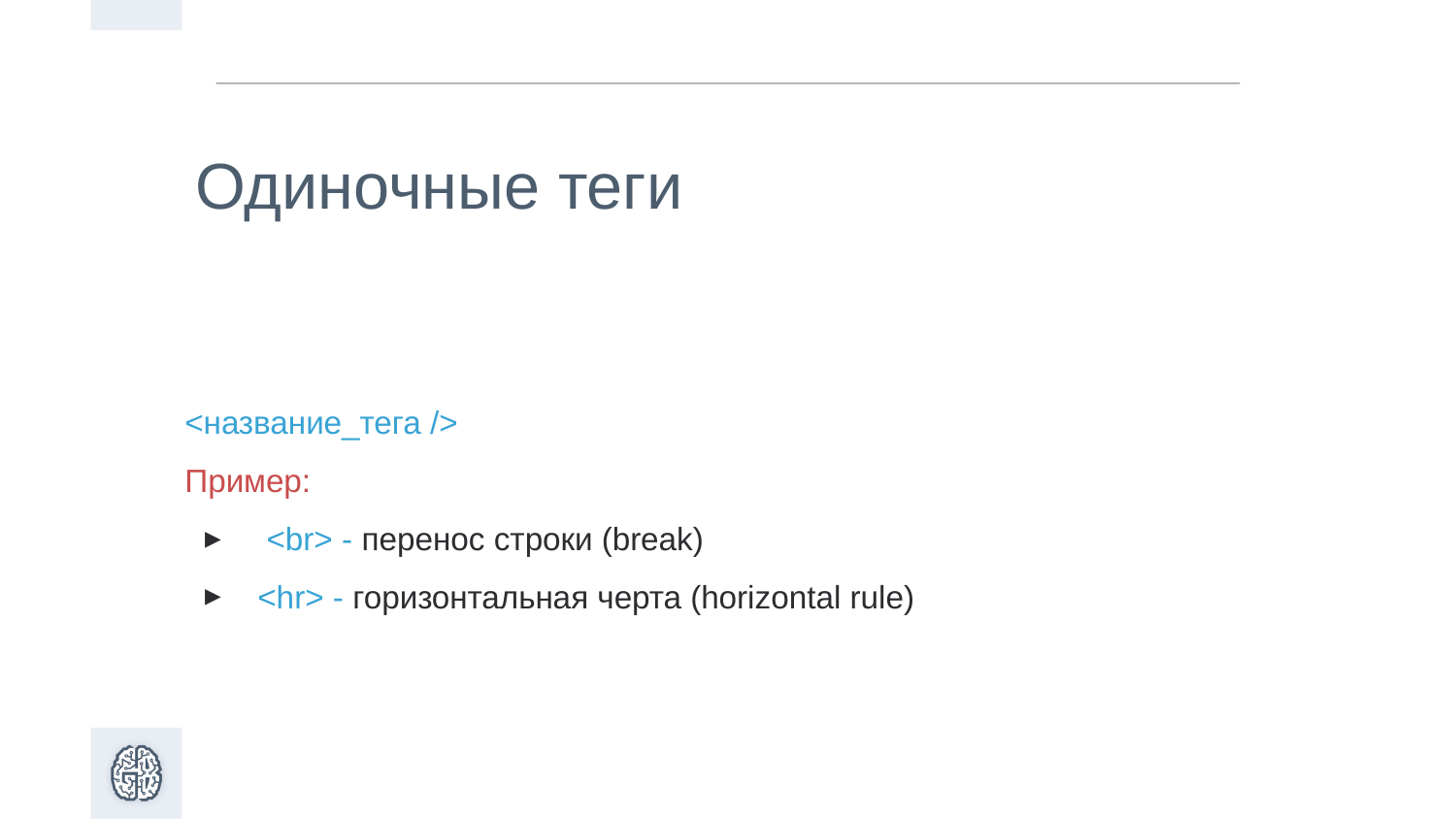

Одиночные теги
<название_тега />
Пример:
 <br> - перенос строки (break)
<hr> - горизонтальная черта (horizontal rule)